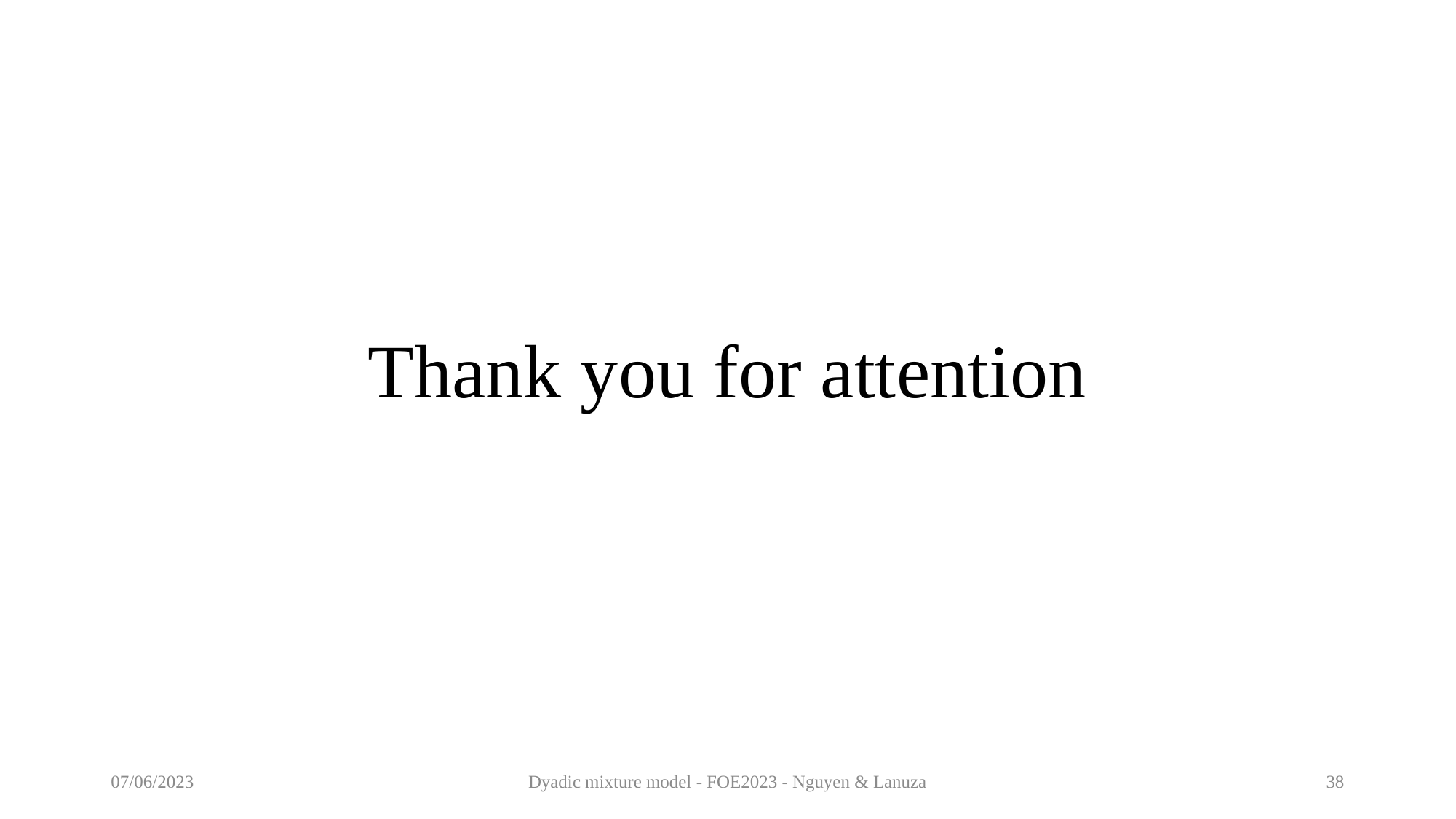

# Thank you for attention
07/06/2023
Dyadic mixture model - FOE2023 - Nguyen & Lanuza
38